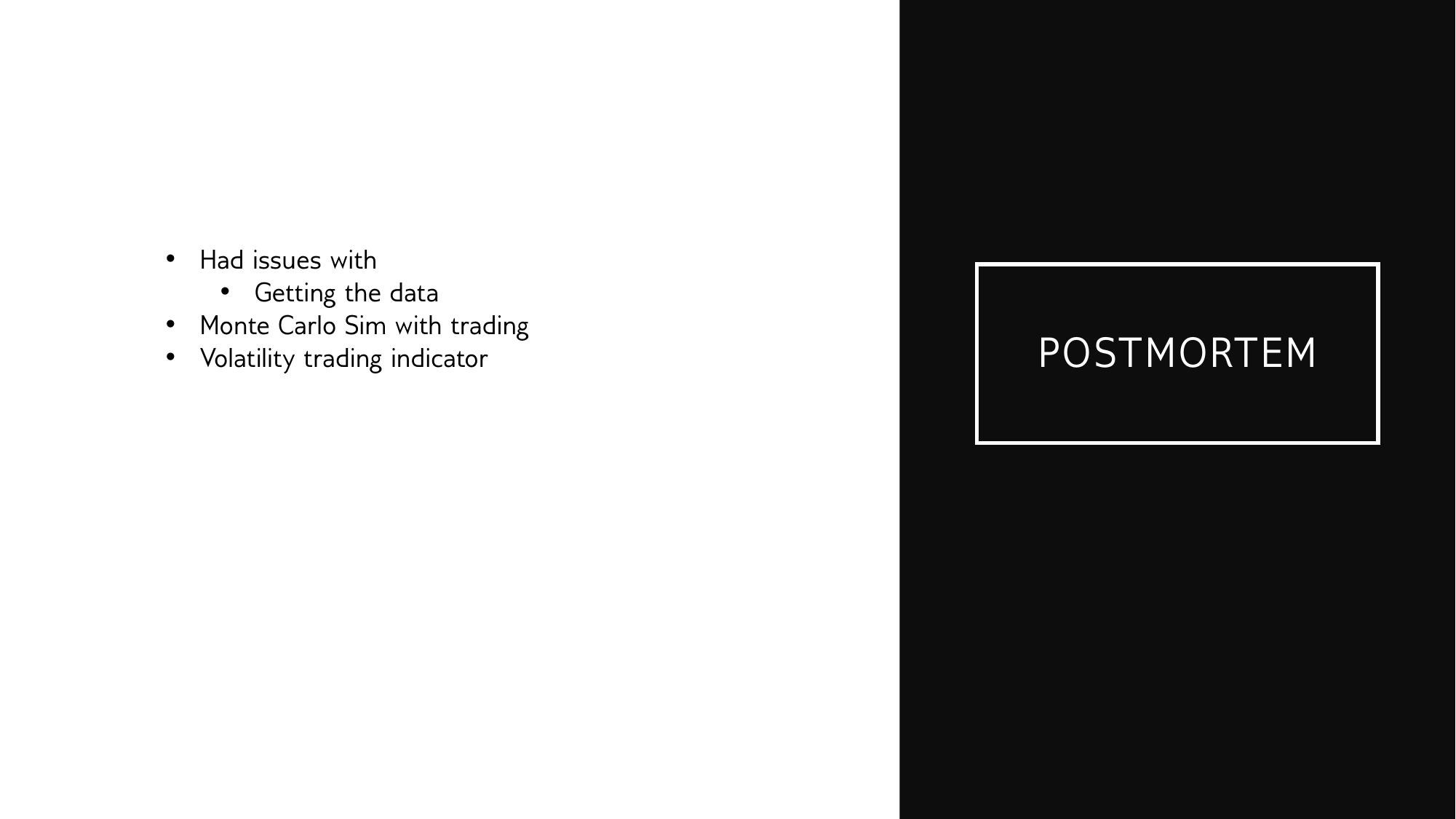

Had issues with
Getting the data
Monte Carlo Sim with trading
Volatility trading indicator
# Postmortem